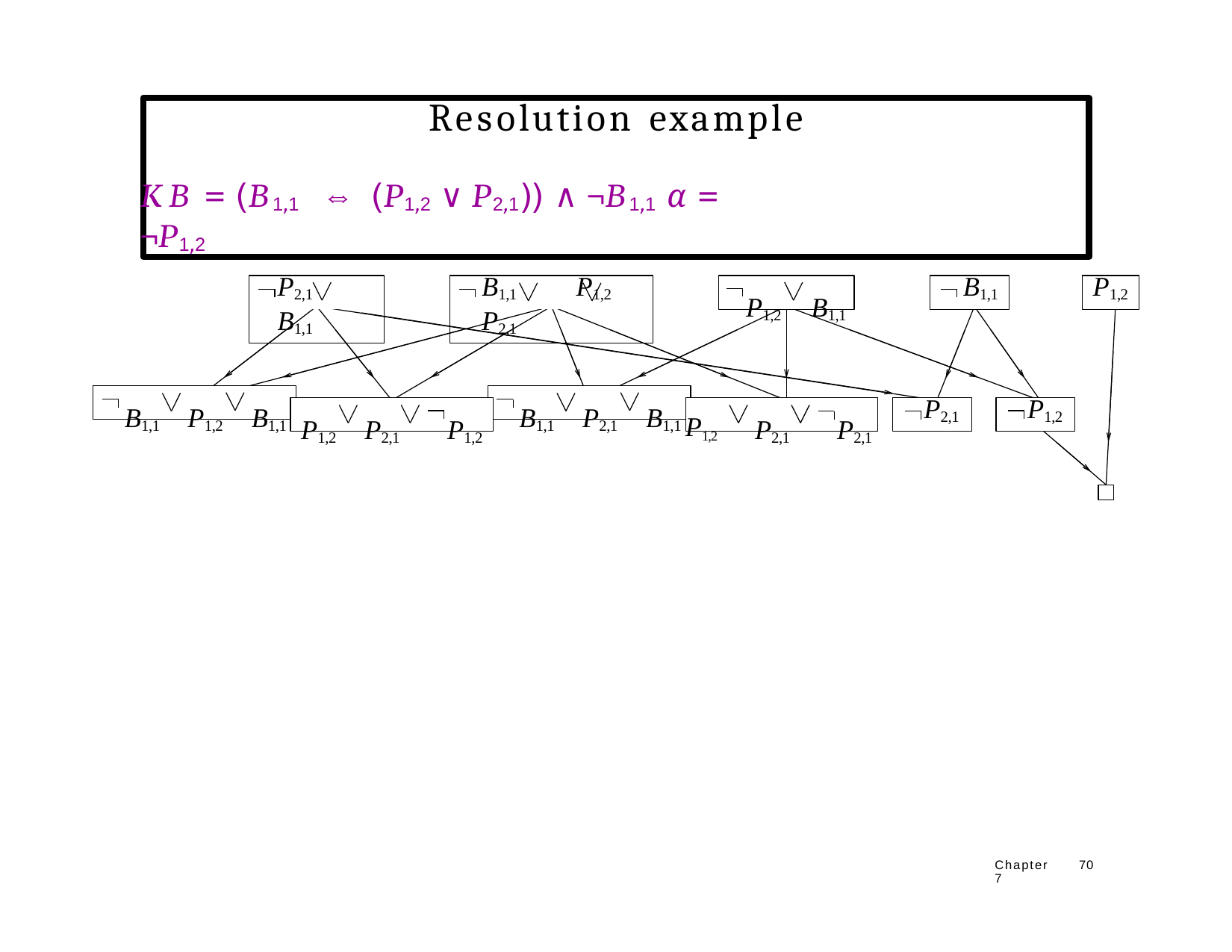

# Resolution example
KB = (B1,1	⇔	(P1,2 ∨ P2,1)) ∧ ¬B1,1  α = ¬P1,2
P1,2
B1,1

P2,1	B1,1

B1,1	P1,2	P2,1
B1,1

P1,2

B1,1
P1,2
B1,1
B1,1
P2,1
B1,1 P1,2

P1,2
P2,1
P1,2
P2,1
P2,1

P2,1
P1,2

Chapter 7
70